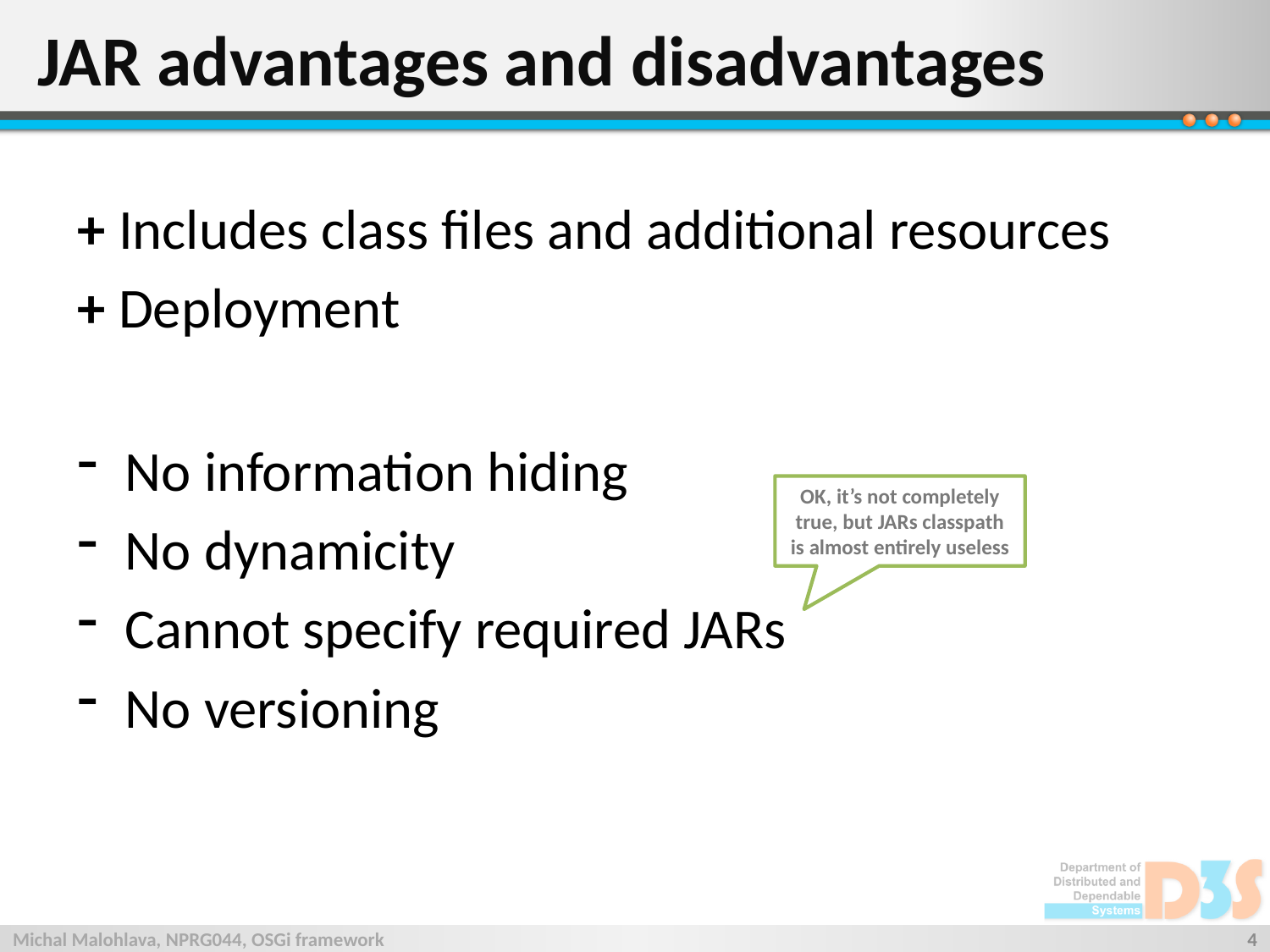

# JAR advantages and disadvantages
+ Includes class files and additional resources
+ Deployment

No information hiding
No dynamicity
Cannot specify required JARs
No versioning

OK, it’s not completely true, but JARs classpath is almost entirely useless
Michal Malohlava, NPRG044, OSGi framework
4